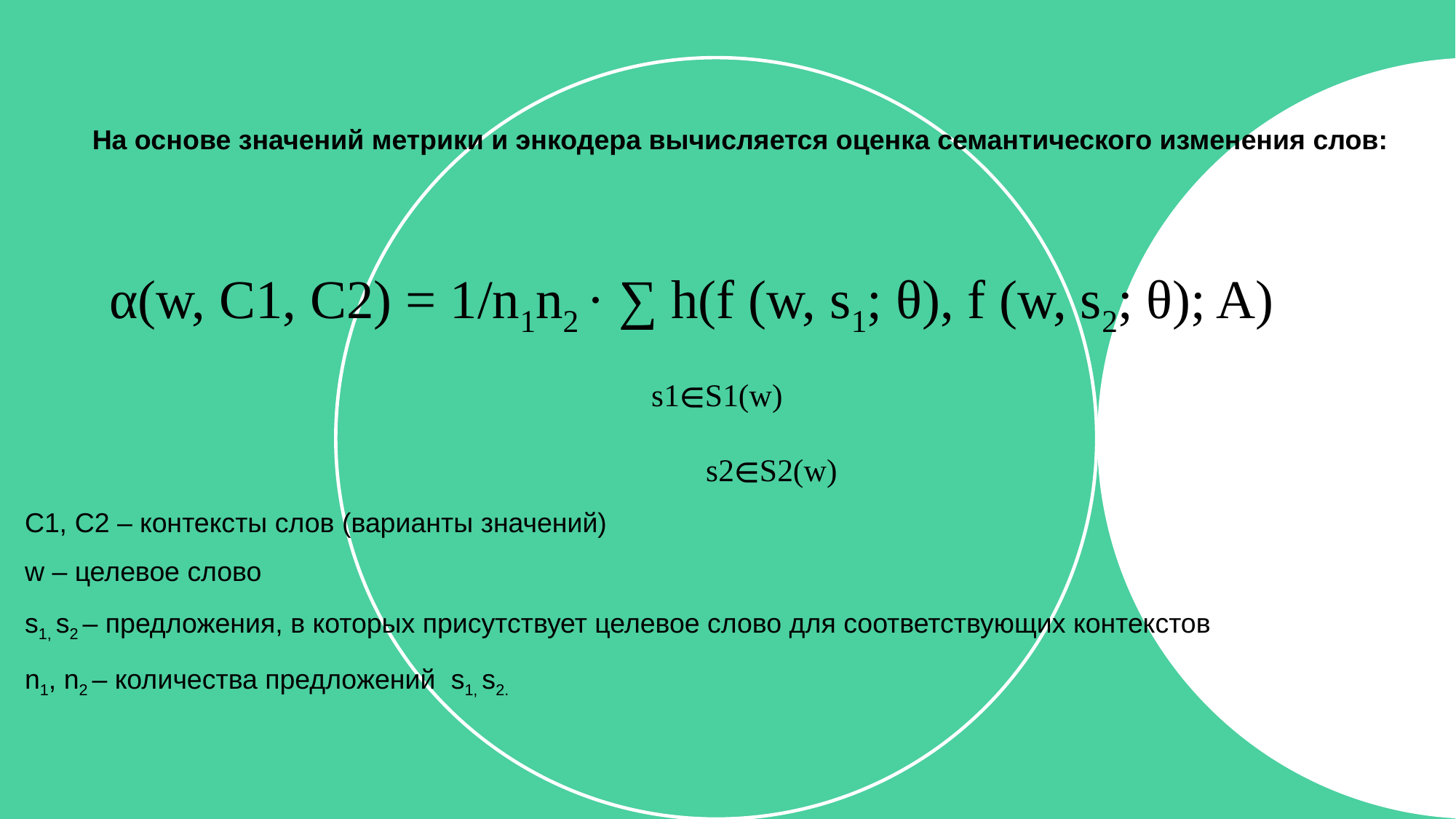

На основе значений метрики и энкодера вычисляется оценка семантического изменения слов:
α(w, C1, C2) = 1/n1n2 · ∑ h(f (w, s1; θ), f (w, s2; θ); A)
 			s1∈S1(w)
 			s2∈S2(w)
C1, C2 – контексты слов (варианты значений)
w – целевое слово
s1, s2 – предложения, в которых присутствует целевое слово для соответствующих контекстов
n1, n2 – количества предложений  s1, s2.